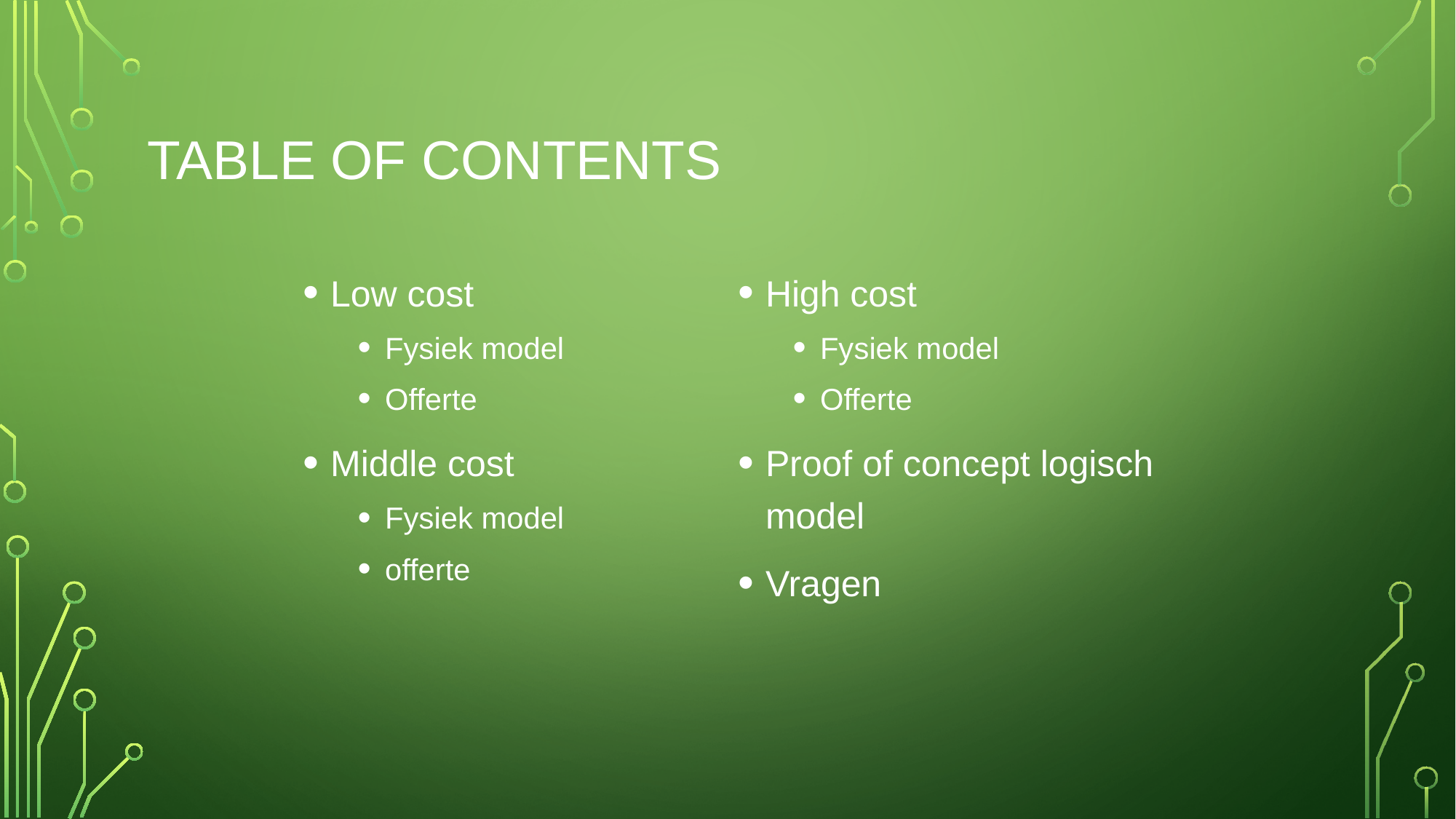

# Table of contents

Low cost
Fysiek model
Offerte
Middle cost
Fysiek model
offerte

High cost
Fysiek model
Offerte
Proof of concept logisch model
Vragen